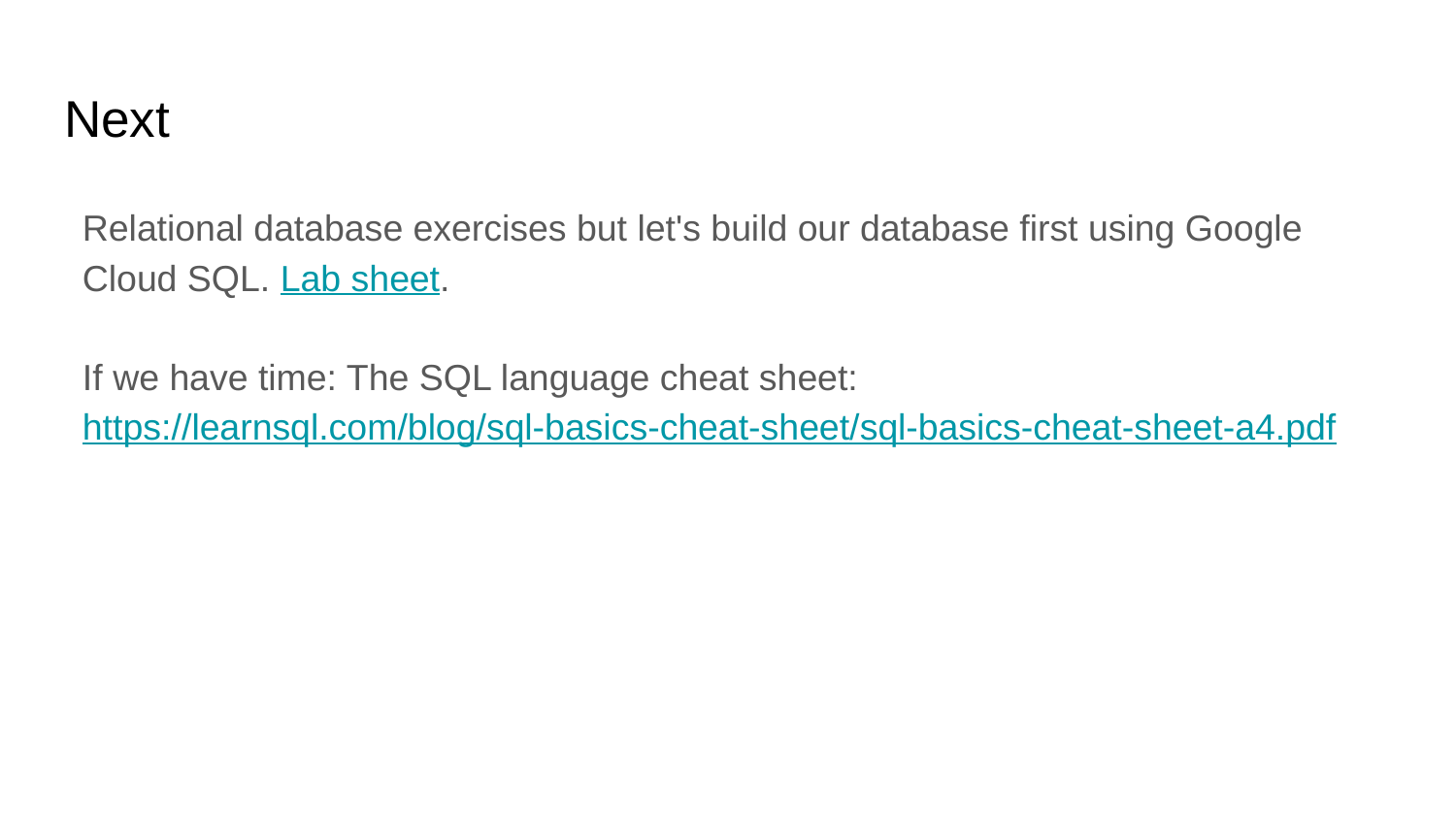

# Next
Relational database exercises but let's build our database first using Google Cloud SQL. Lab sheet.

If we have time: The SQL language cheat sheet:
https://learnsql.com/blog/sql-basics-cheat-sheet/sql-basics-cheat-sheet-a4.pdf